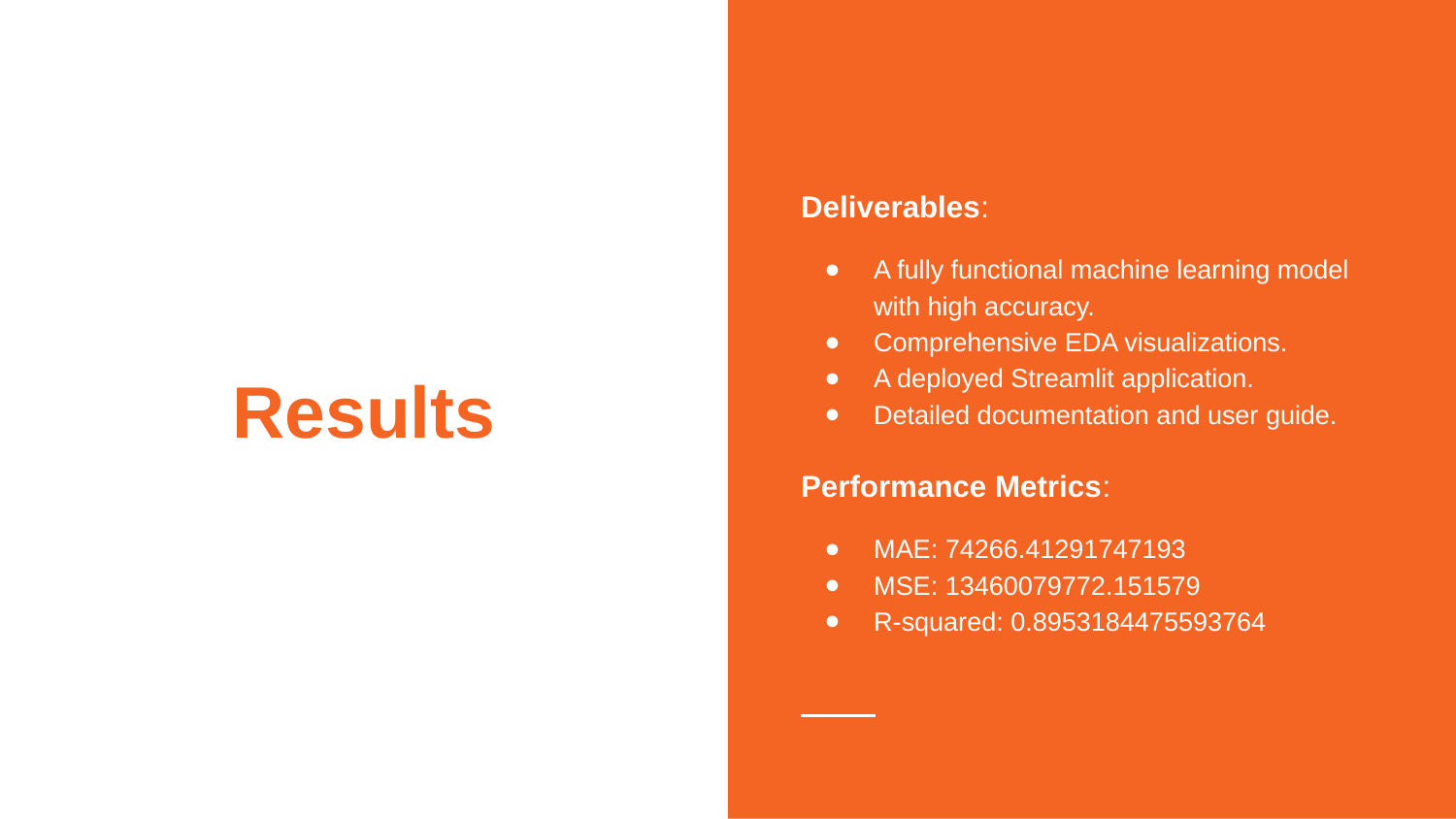

Deliverables:
A fully functional machine learning model with high accuracy.
Comprehensive EDA visualizations.
A deployed Streamlit application.
Detailed documentation and user guide.
Performance Metrics:
MAE: 74266.41291747193
MSE: 13460079772.151579
R-squared: 0.8953184475593764
# Results